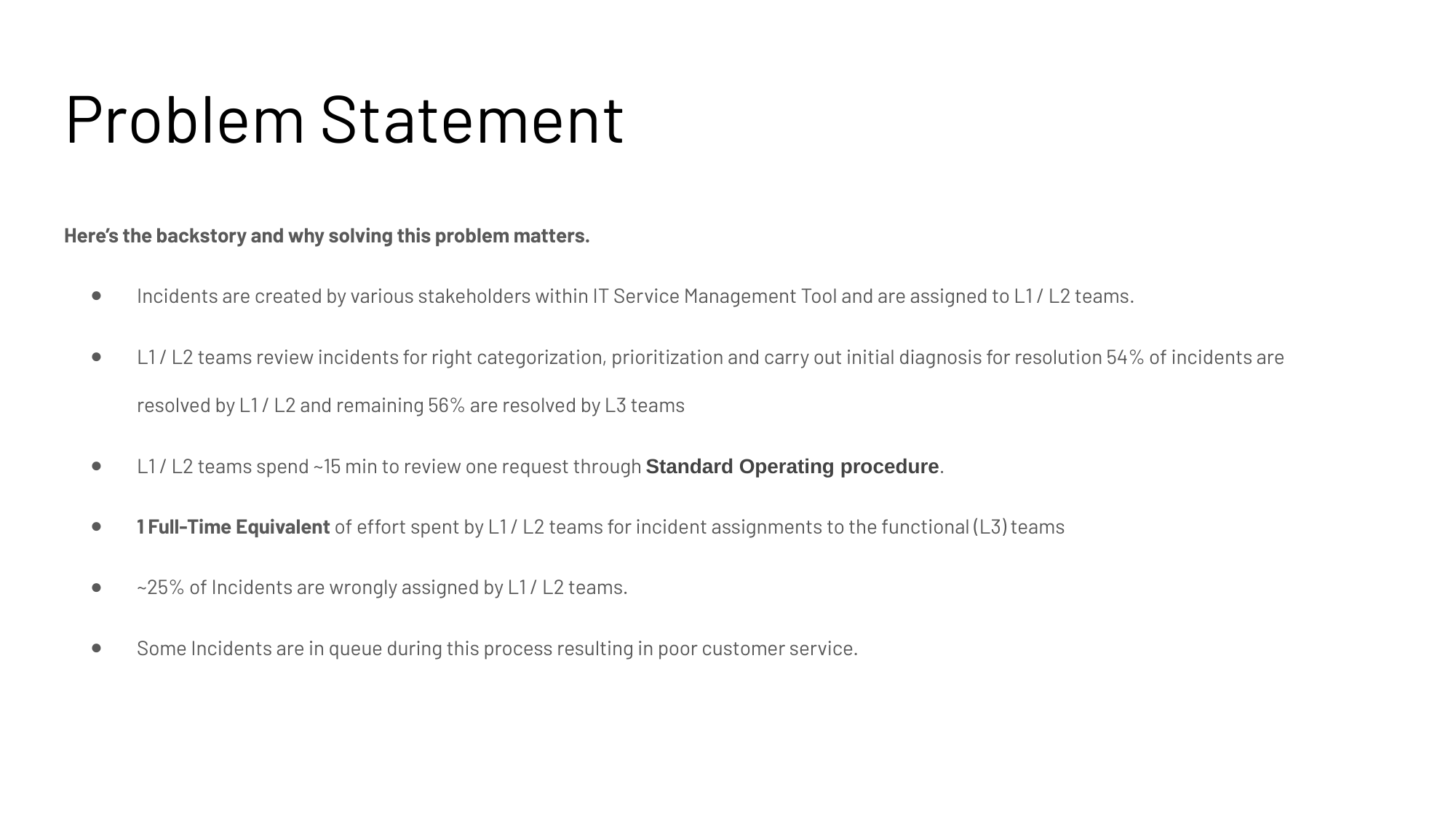

# Problem Statement
Here’s the backstory and why solving this problem matters.
Incidents are created by various stakeholders within IT Service Management Tool and are assigned to L1 / L2 teams.
L1 / L2 teams review incidents for right categorization, prioritization and carry out initial diagnosis for resolution 54% of incidents are resolved by L1 / L2 and remaining 56% are resolved by L3 teams
L1 / L2 teams spend ~15 min to review one request through Standard Operating procedure.
1 Full-Time Equivalent of effort spent by L1 / L2 teams for incident assignments to the functional (L3) teams
~25% of Incidents are wrongly assigned by L1 / L2 teams.
Some Incidents are in queue during this process resulting in poor customer service.